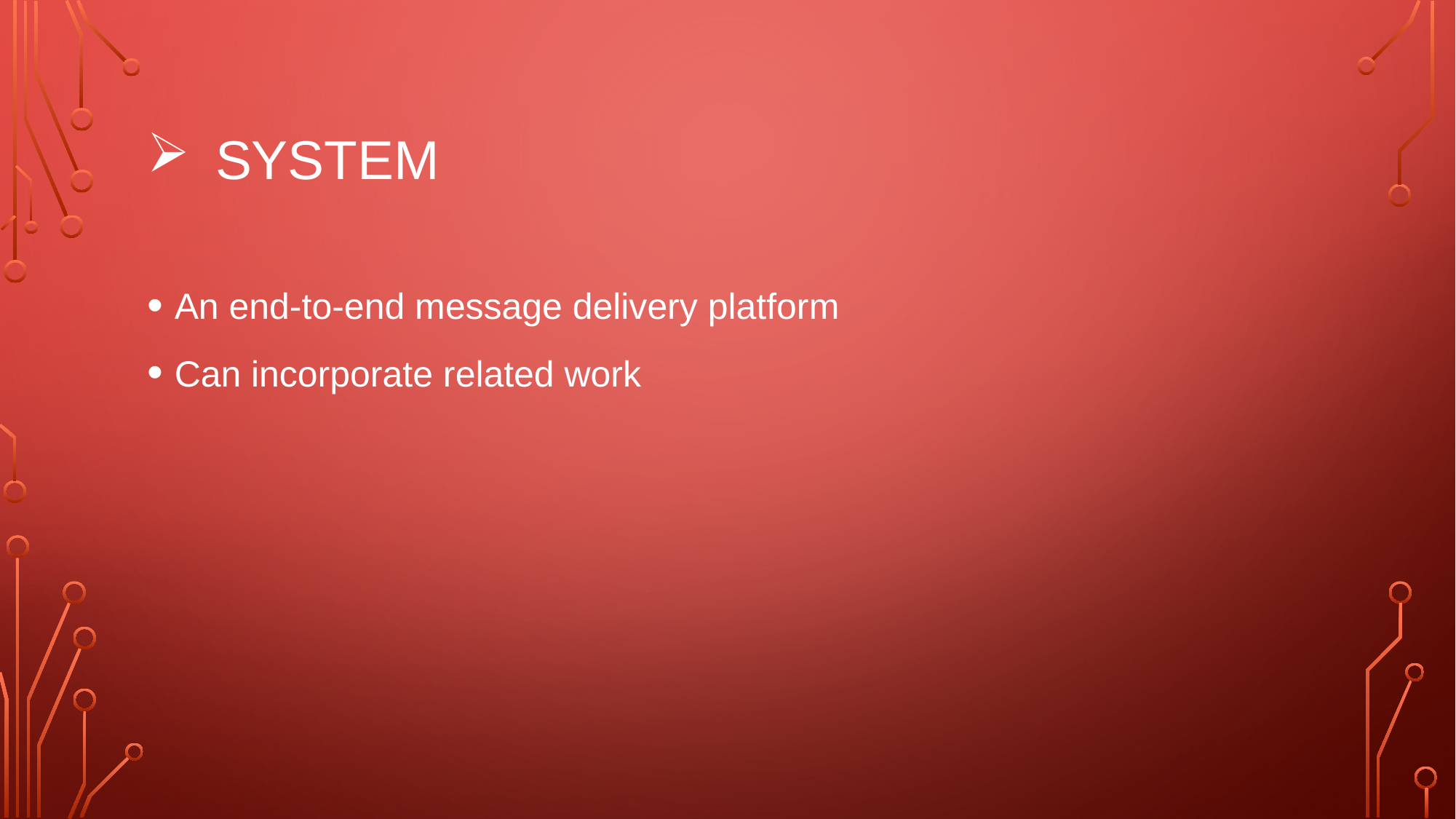

# SysteM
An end-to-end message delivery platform
Can incorporate related work